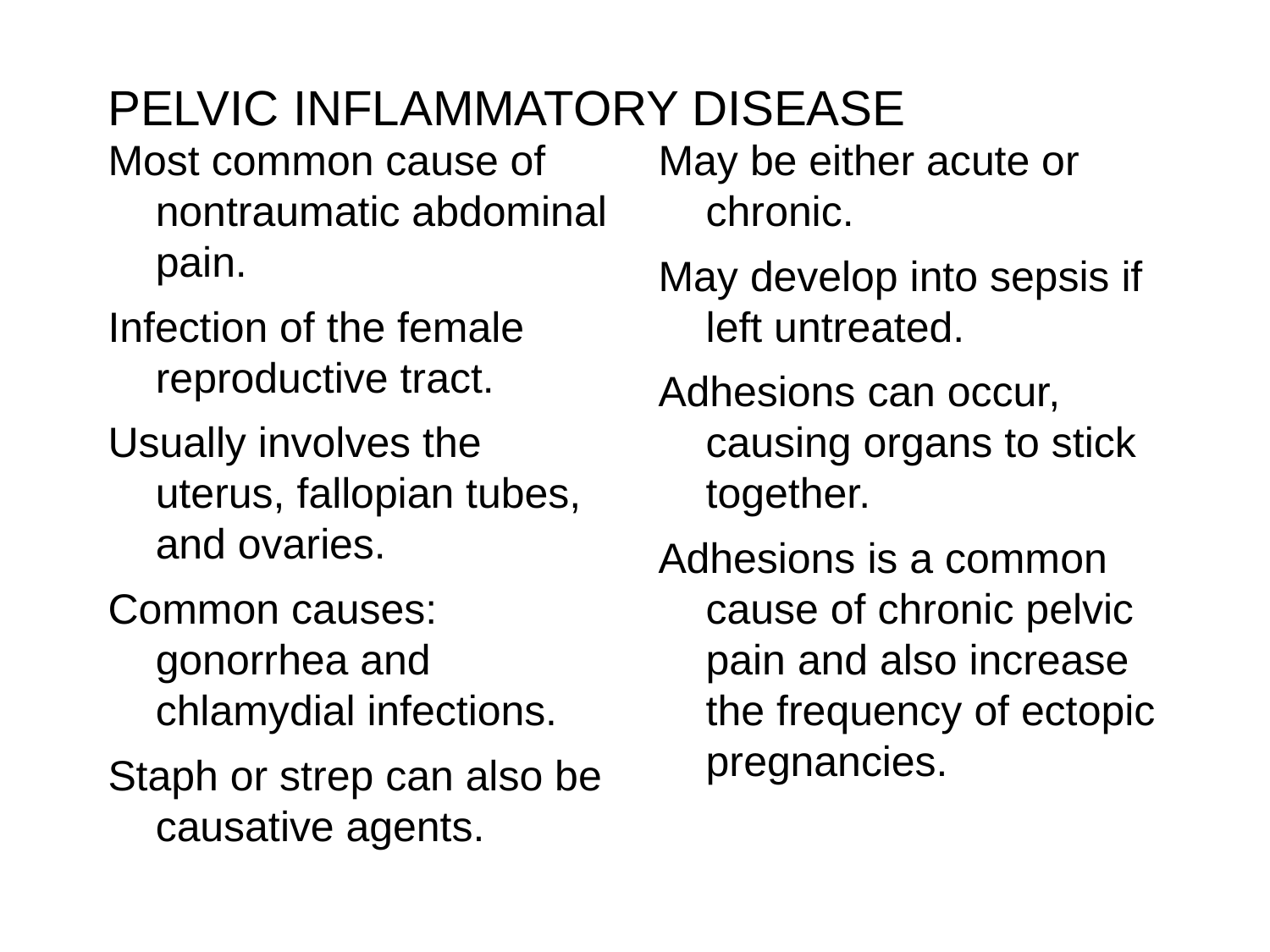

# Pelvic Inflammatory Disease
Most common cause of nontraumatic abdominal pain.
Infection of the female reproductive tract.
Usually involves the uterus, fallopian tubes, and ovaries.
Common causes:  gonorrhea and chlamydial infections.
Staph or strep can also be causative agents.
May be either acute or chronic.
May develop into sepsis if left untreated.
Adhesions can occur, causing organs to stick together.
Adhesions is a common cause of chronic pelvic pain and also increase the frequency of ectopic pregnancies.